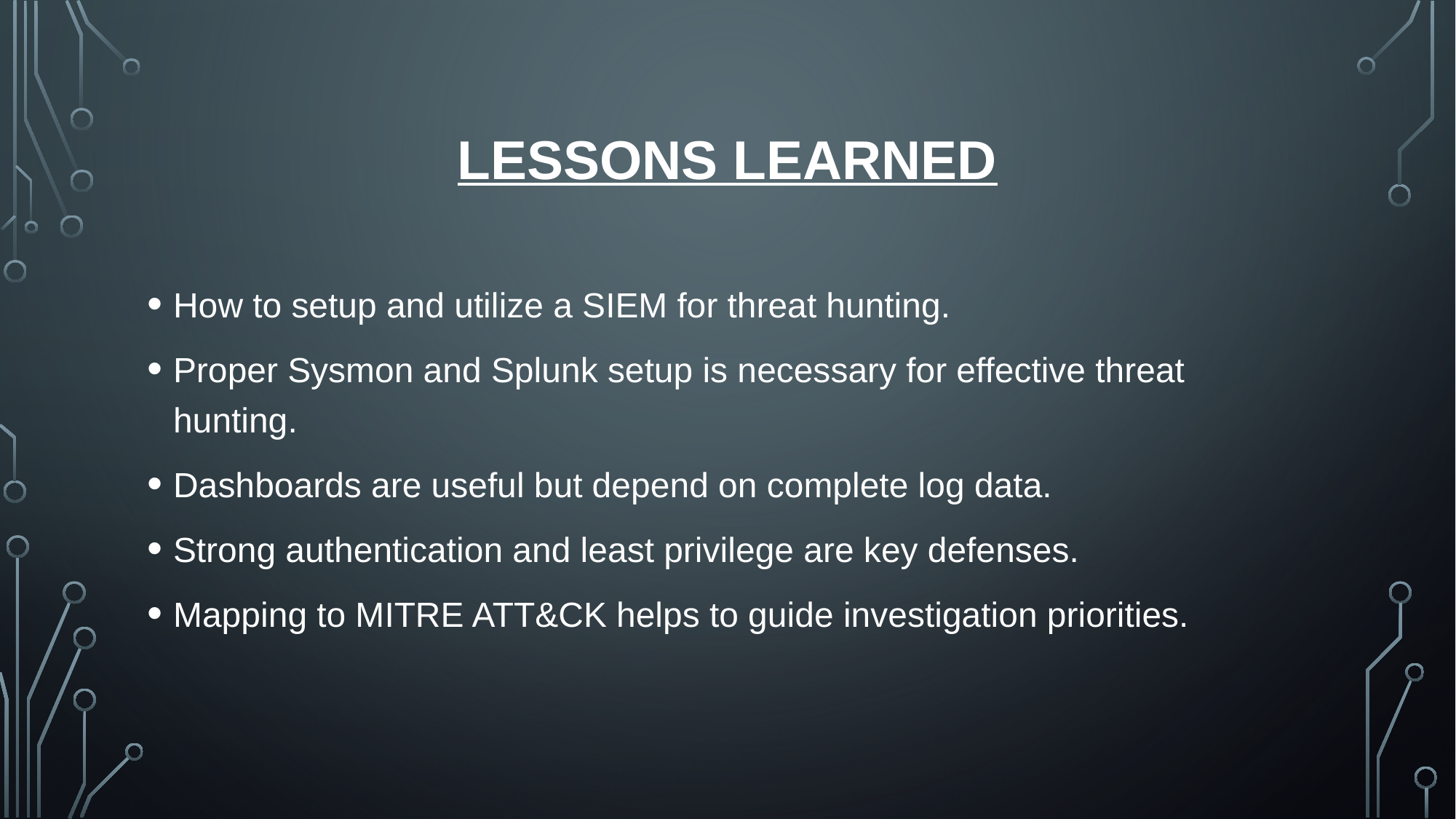

# Lessons learned
How to setup and utilize a SIEM for threat hunting.
Proper Sysmon and Splunk setup is necessary for effective threat hunting.
Dashboards are useful but depend on complete log data.
Strong authentication and least privilege are key defenses.
Mapping to MITRE ATT&CK helps to guide investigation priorities.